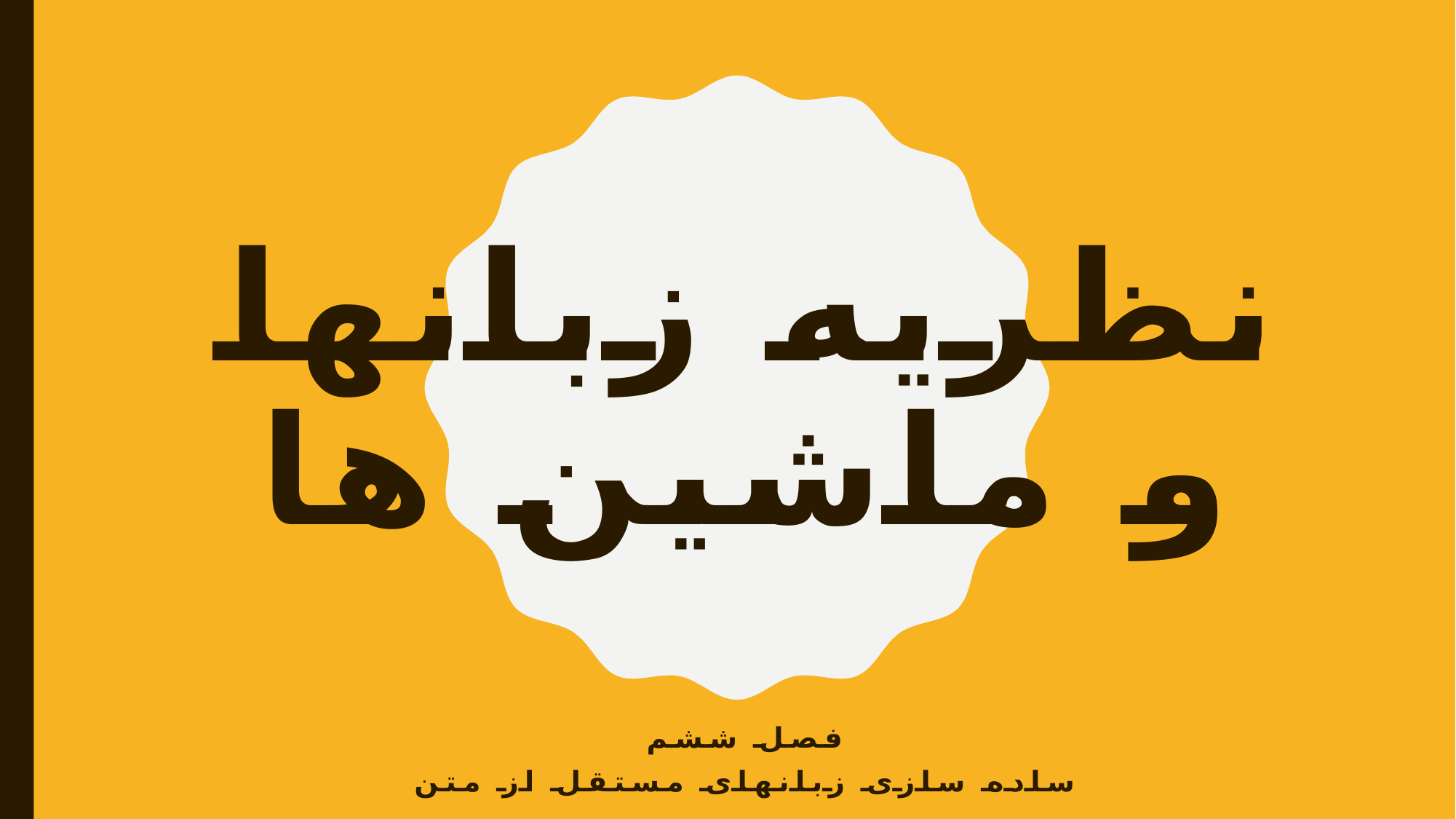

# نظریه زبانها و ماشین ها
فصل ششم
ساده سازی زبانهای مستقل از متن